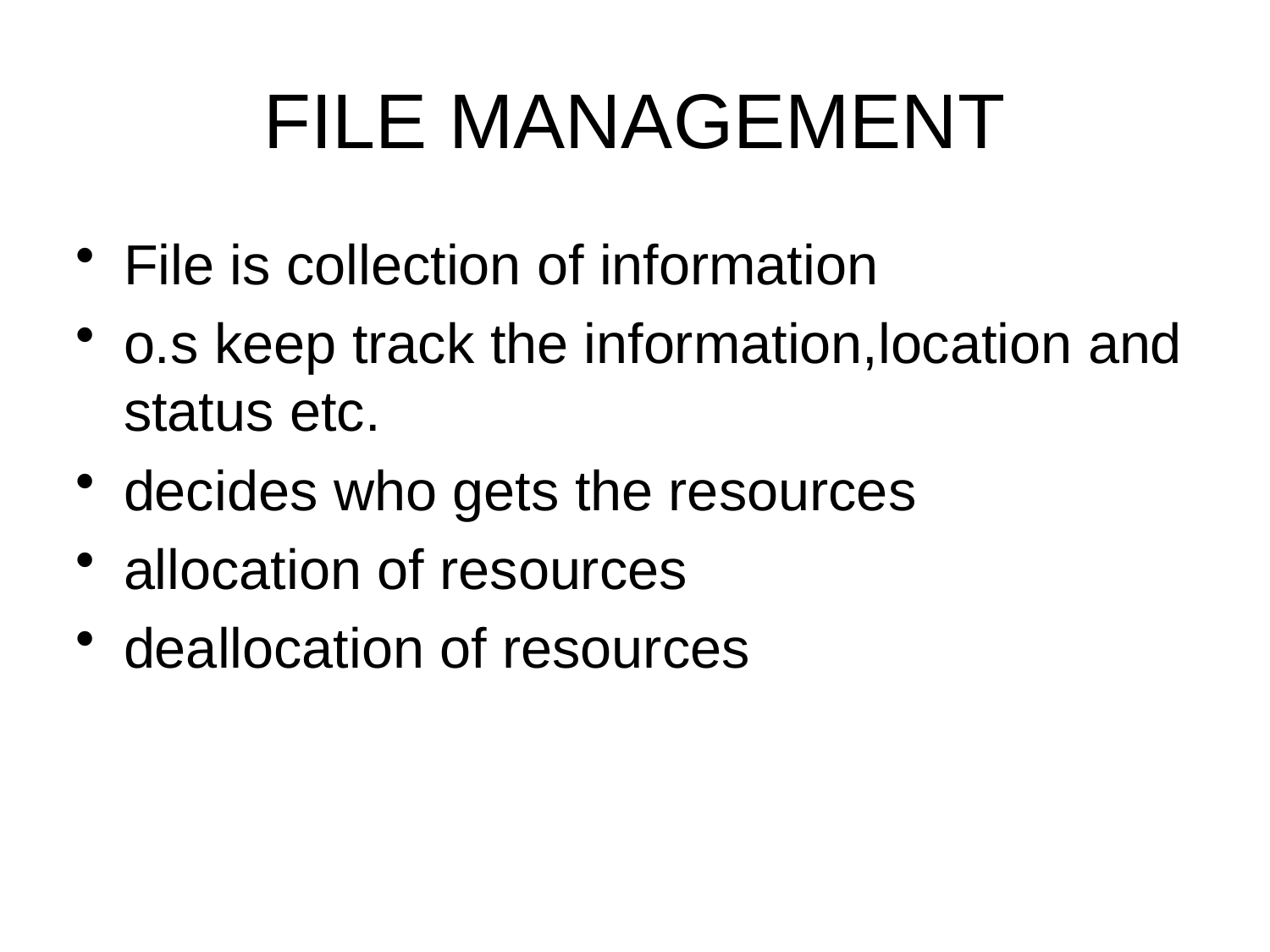

# FILE MANAGEMENT
File is collection of information
o.s keep track the information,location and status etc.
decides who gets the resources
allocation of resources
deallocation of resources